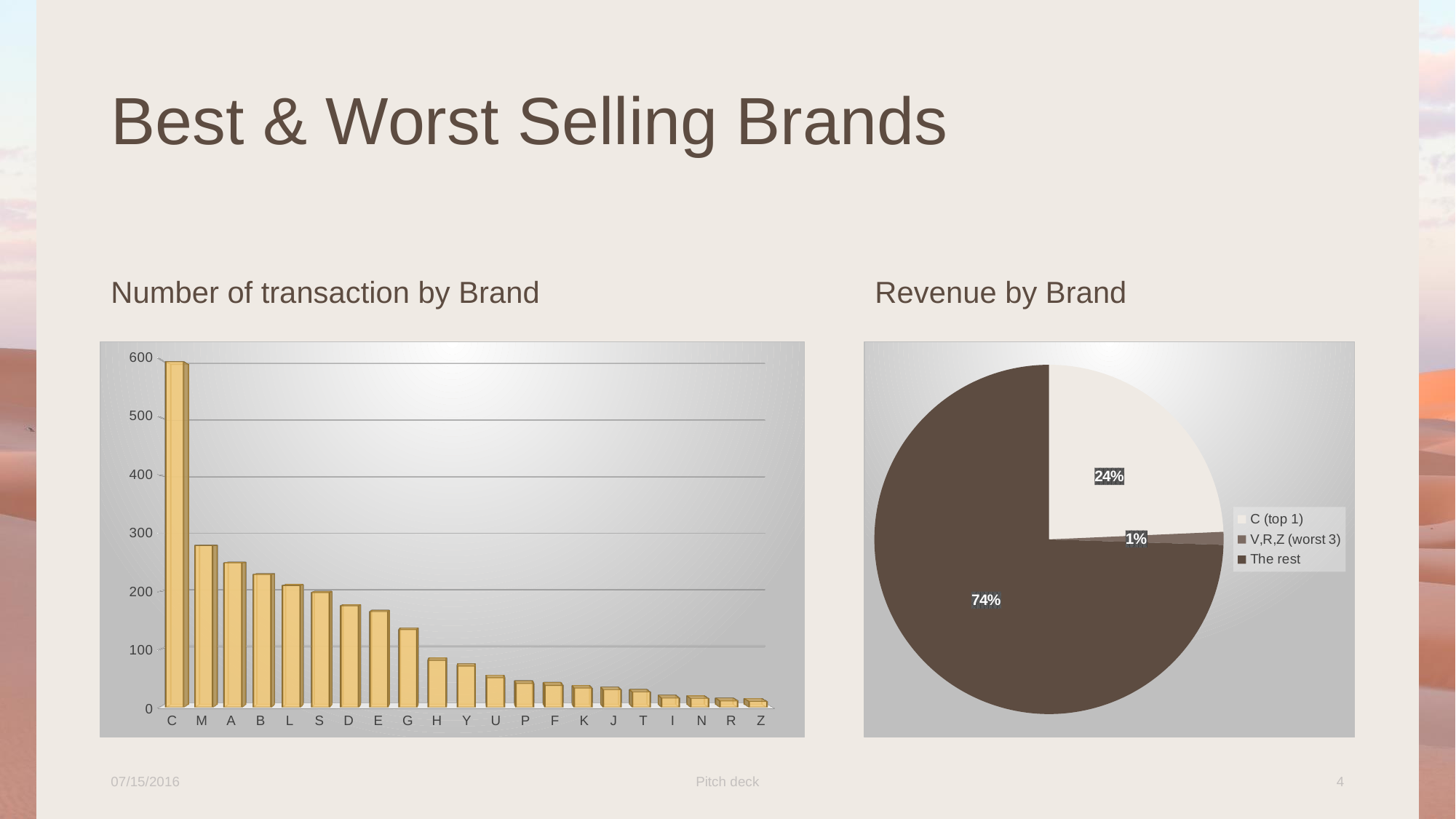

# Best & Worst Selling Brands
Number of transaction by Brand

Revenue by Brand

[unsupported chart]

### Chart

| Category | Total revenue |
|---|---|
| C (top 1) | 25083.190000000228 |
| V,R,Z (worst 3) | 1231.2600000000002 |
| The rest | 76873.88999999978 |
07/15/2016
Pitch deck
4